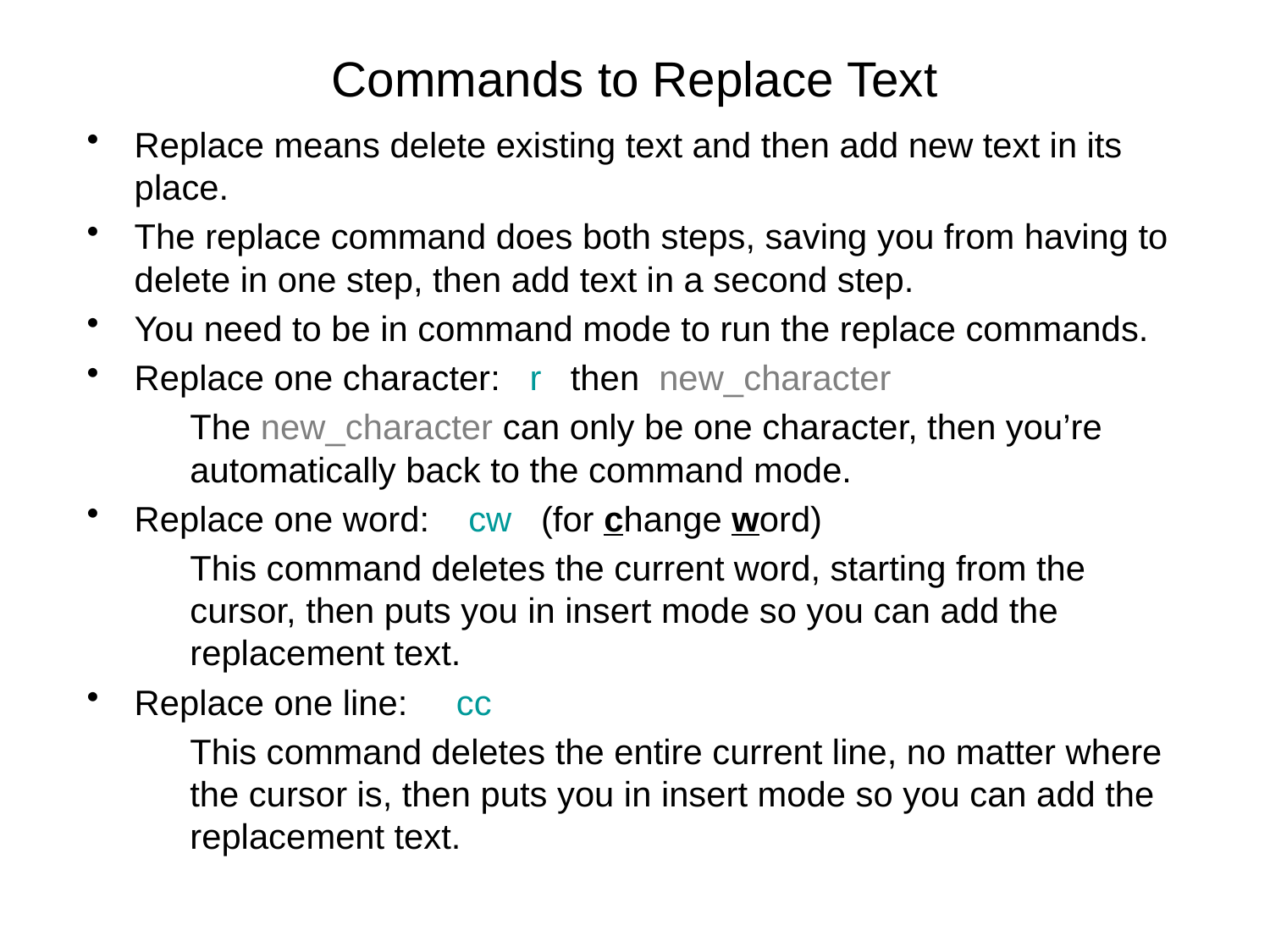

# Commands to Replace Text
Replace means delete existing text and then add new text in its place.
The replace command does both steps, saving you from having to delete in one step, then add text in a second step.
You need to be in command mode to run the replace commands.
Replace one character:   r   then  new_character
	The new_character can only be one character, then you’re automatically back to the command mode.
Replace one word:    cw   (for change word)
	This command deletes the current word, starting from the cursor, then puts you in insert mode so you can add the replacement text.
Replace one line:     cc
	This command deletes the entire current line, no matter where the cursor is, then puts you in insert mode so you can add the replacement text.